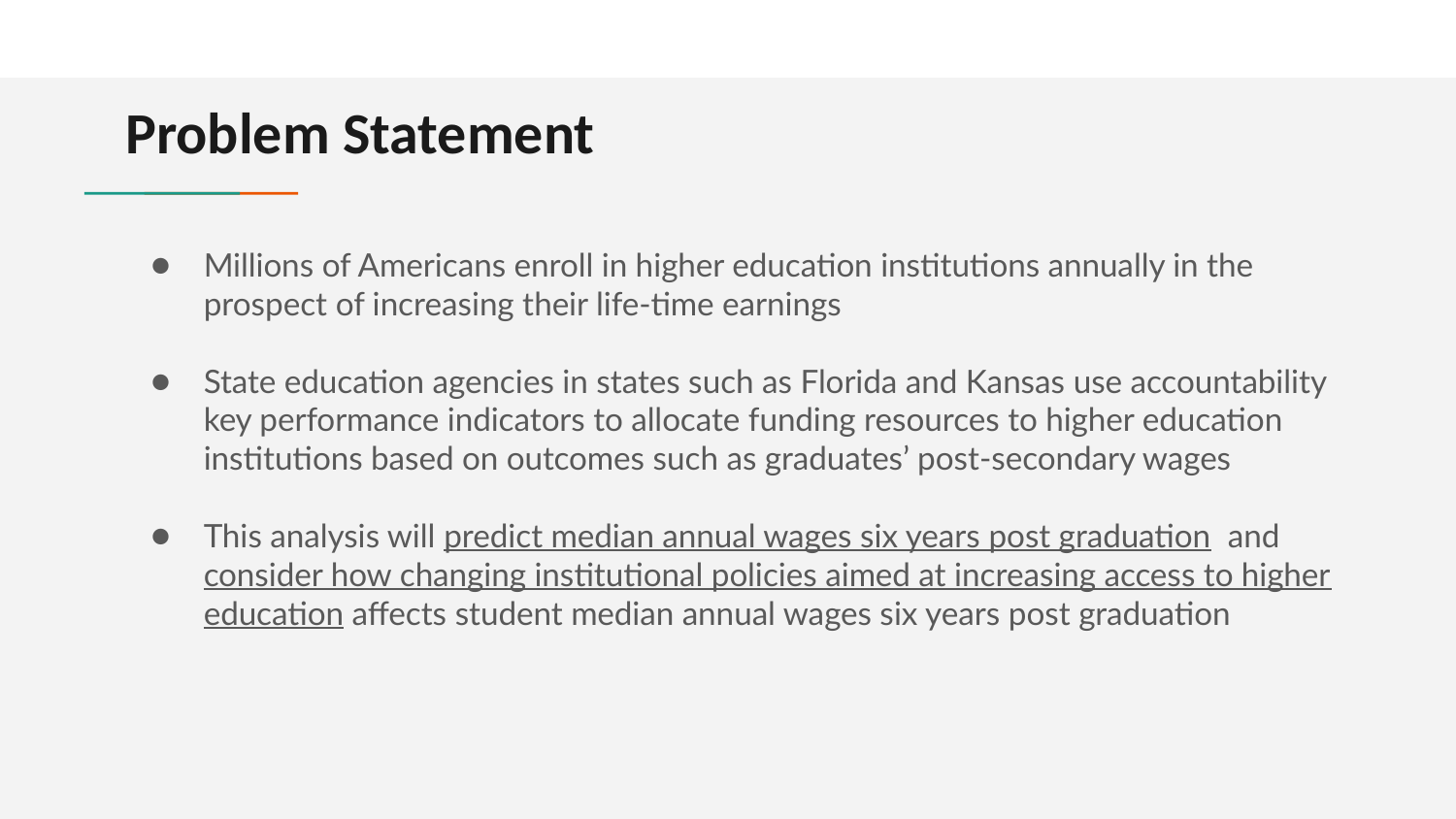

# Problem Statement
Millions of Americans enroll in higher education institutions annually in the prospect of increasing their life-time earnings

State education agencies in states such as Florida and Kansas use accountability key performance indicators to allocate funding resources to higher education institutions based on outcomes such as graduates’ post-secondary wages

This analysis will predict median annual wages six years post graduation  and consider how changing institutional policies aimed at increasing access to higher education affects student median annual wages six years post graduation